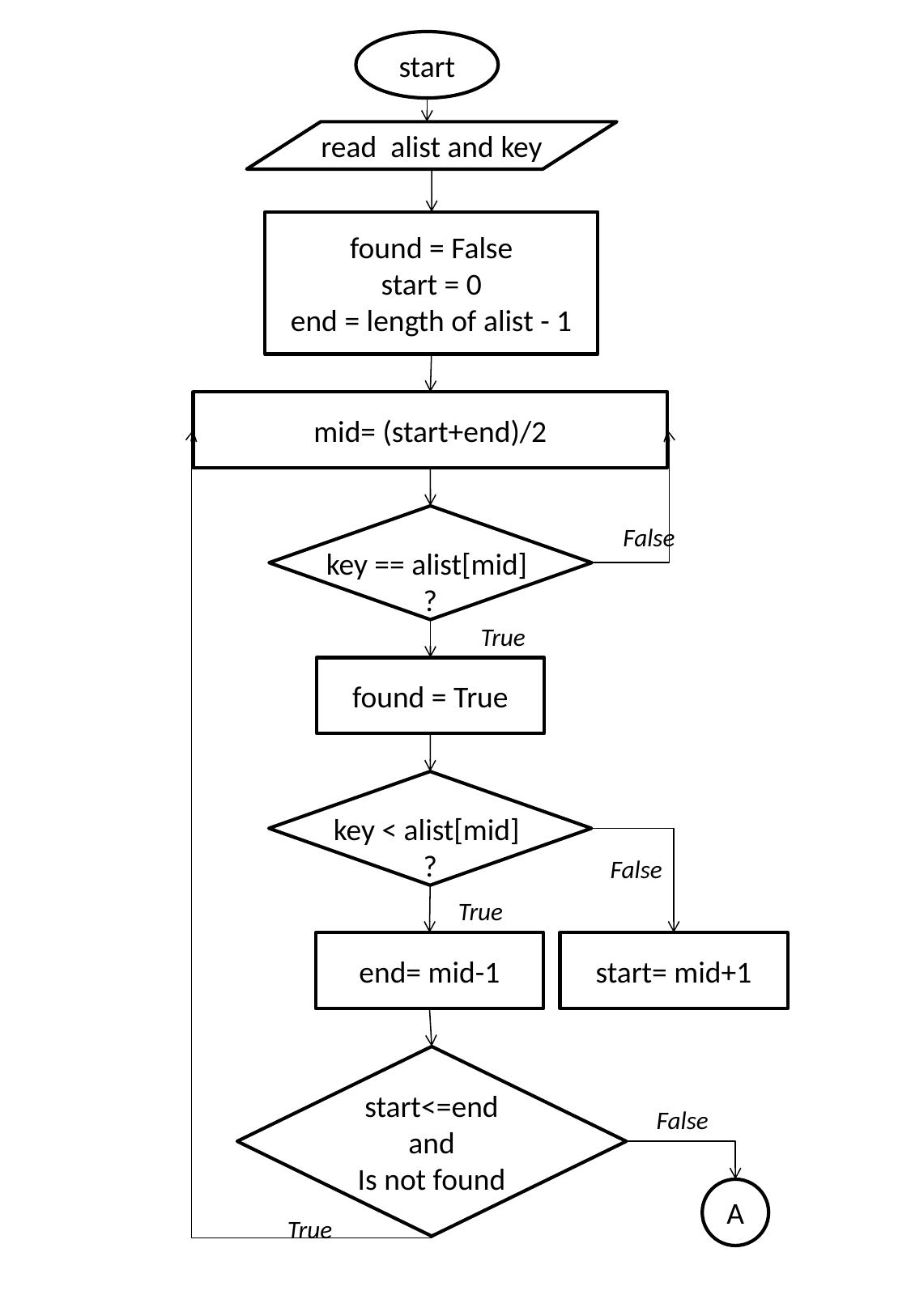

start
read  alist and key
found = False
start = 0
end = length of alist - 1
mid= (start+end)/2

key == alist[mid]
?
False
True
found = True

key < alist[mid]
?
False
True
end= mid-1
start= mid+1
start<=end
and
Is not found
False
A
True